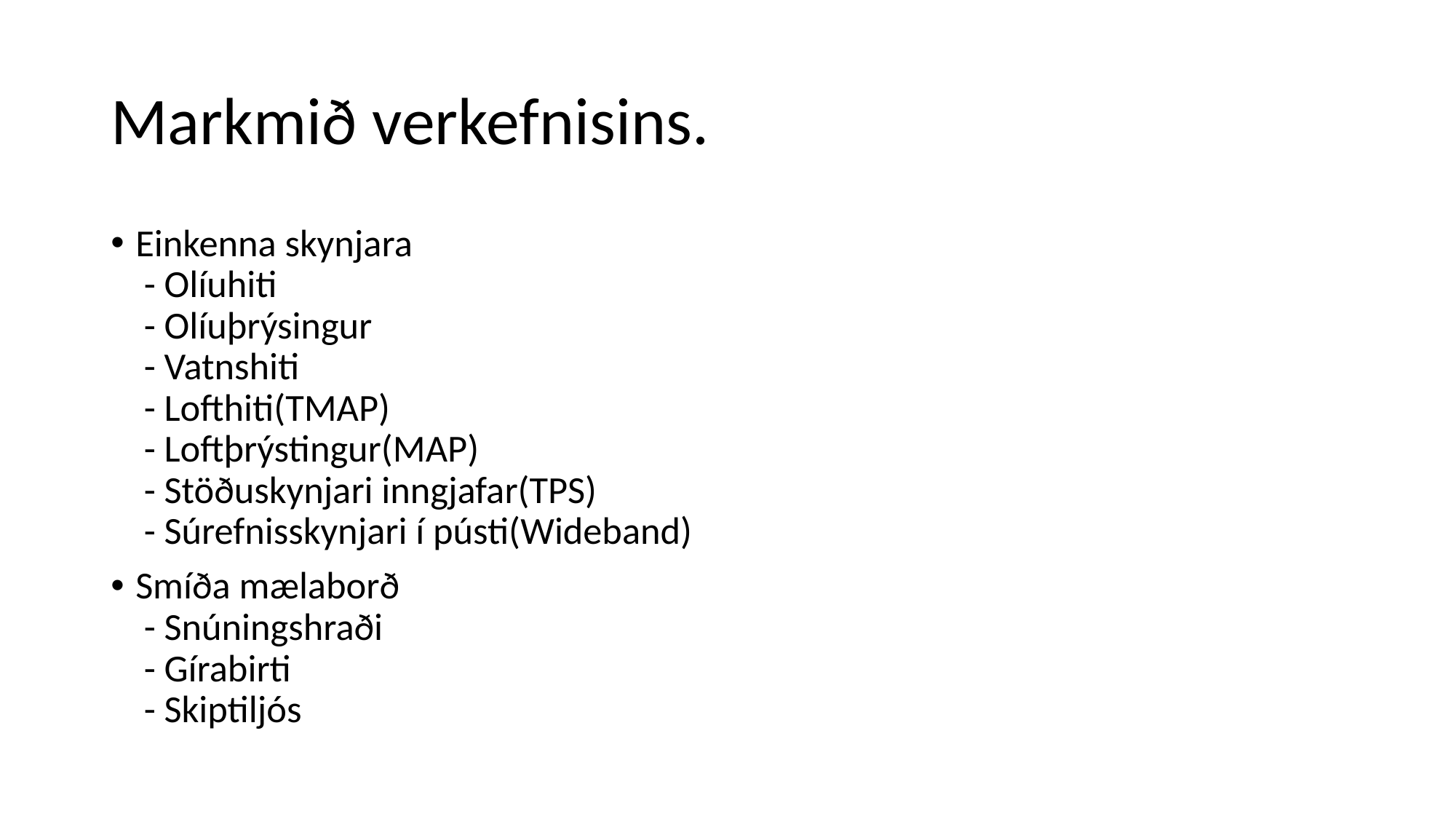

# Markmið verkefnisins.
Einkenna skynjara
 - Olíuhiti
 - Olíuþrýsingur
 - Vatnshiti
 - Lofthiti(TMAP)
 - Loftþrýstingur(MAP)
 - Stöðuskynjari inngjafar(TPS)
 - Súrefnisskynjari í pústi(Wideband)
Smíða mælaborð
 - Snúningshraði
 - Gírabirti
 - Skiptiljós